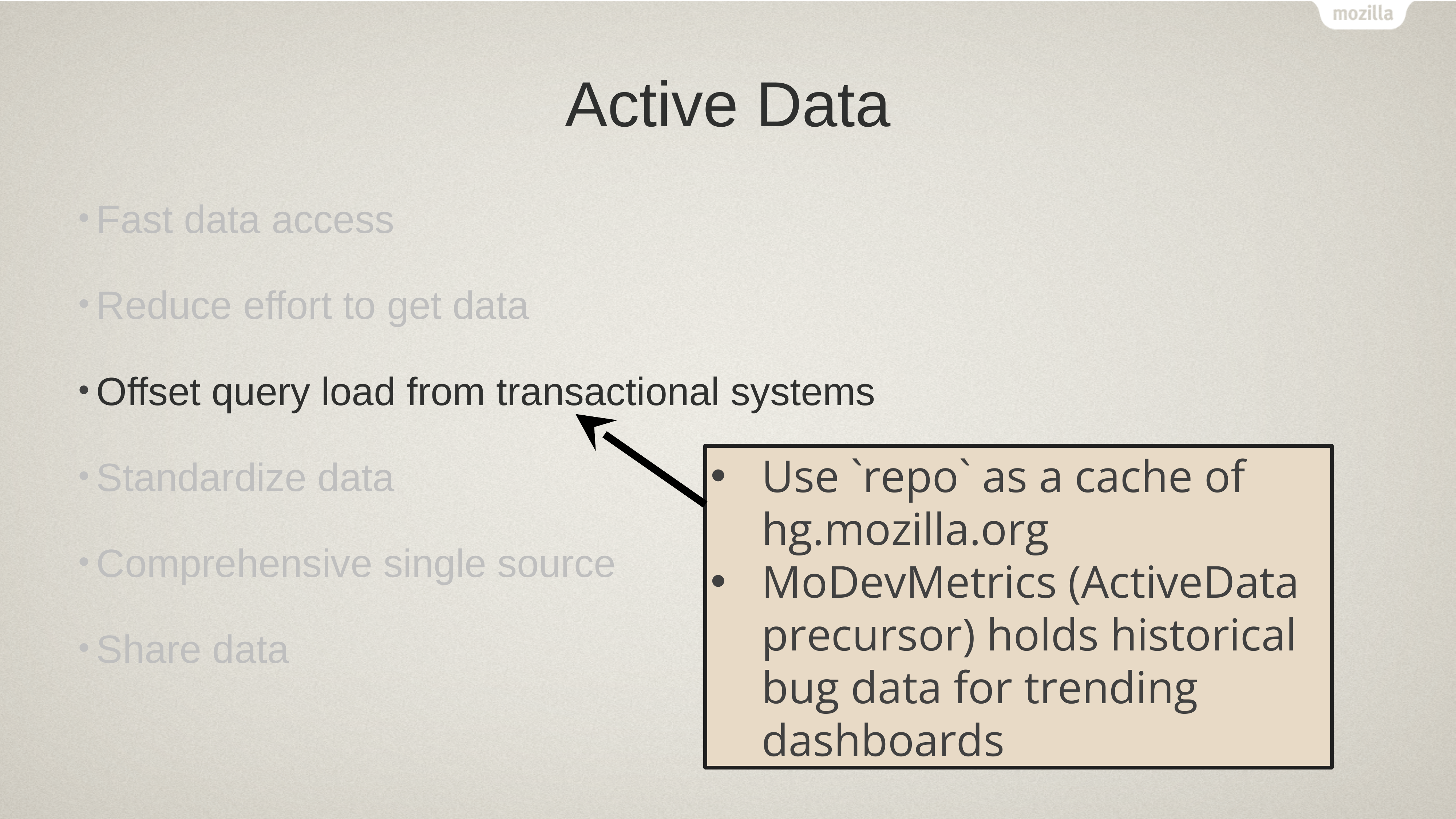

# Active Data
Fast data access
Reduce effort to get data
Offset query load from transactional systems
Standardize data
Comprehensive single source
Share data
Use `repo` as a cache of hg.mozilla.org
MoDevMetrics (ActiveData precursor) holds historical bug data for trending dashboards